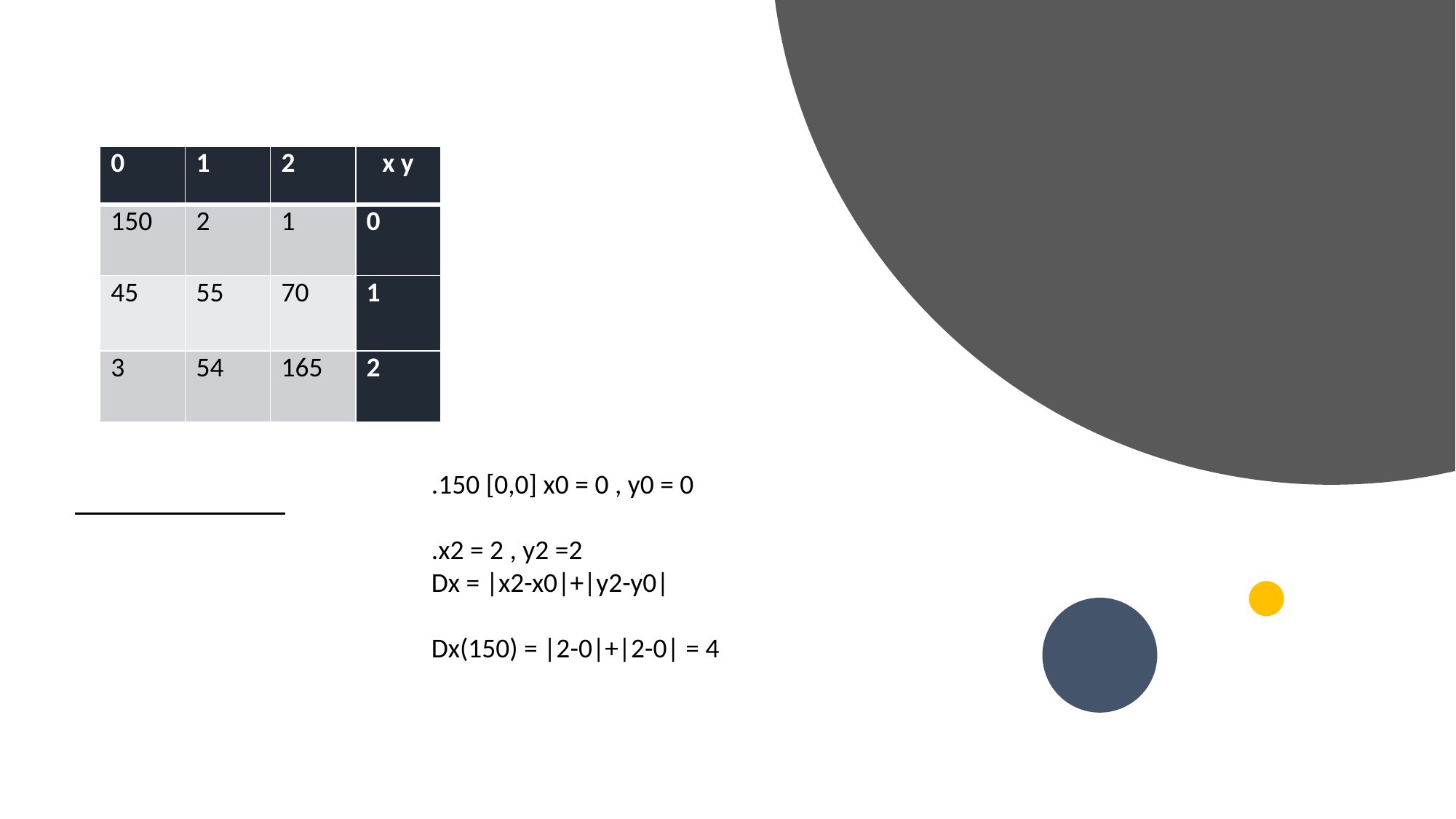

| 0 | 1 | 2 | x y |
| --- | --- | --- | --- |
| 150 | 2 | 1 | 0 |
| 45 | 55 | 70 | 1 |
| 3 | 54 | 165 | 2 |
.150 [0,0] x0 = 0 , y0 = 0

.x2 = 2 , y2 =2
Dx = |x2-x0|+|y2-y0|

Dx(150) = |2-0|+|2-0| = 4